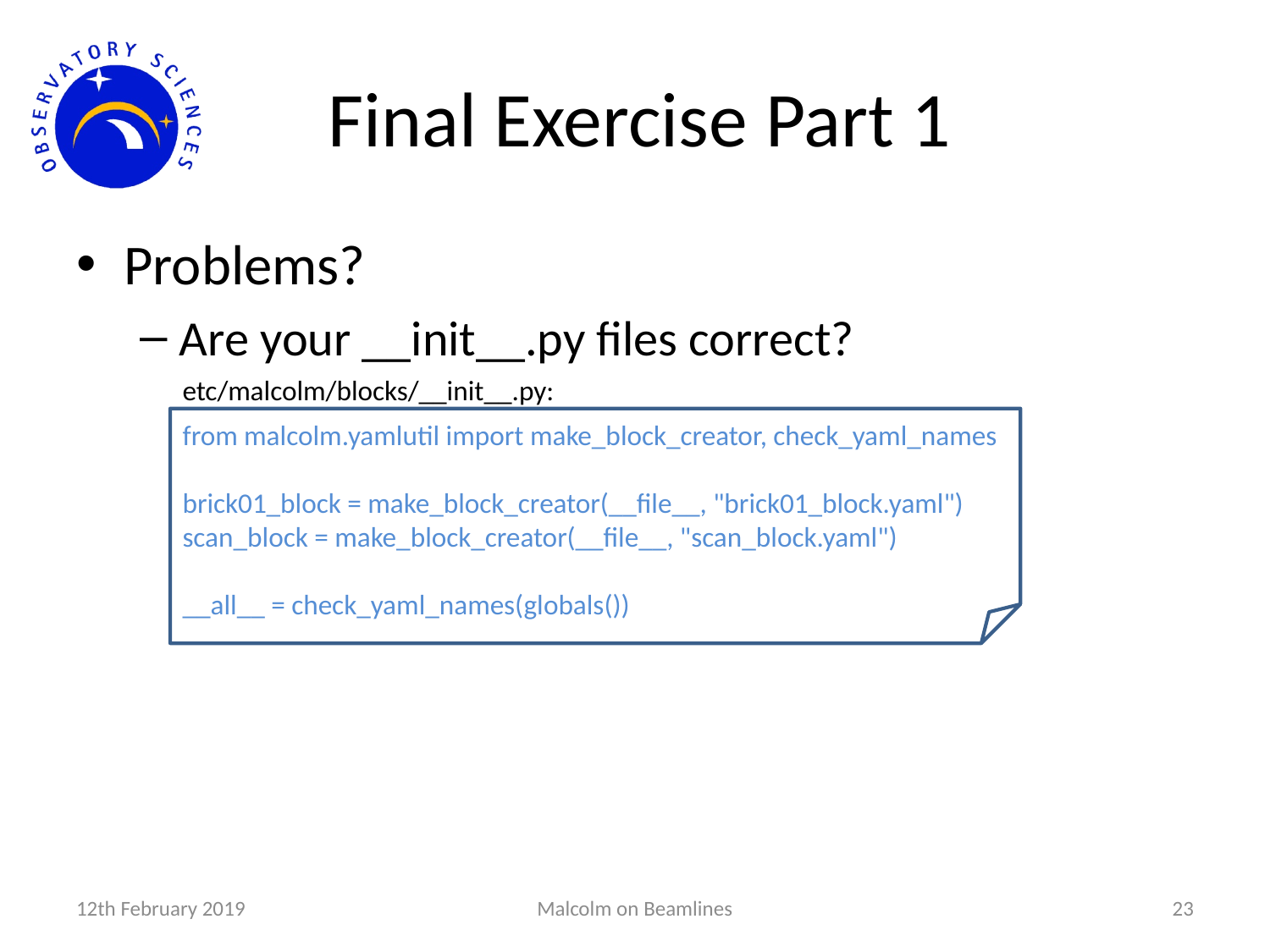

# Final Exercise Part 1
Problems?
Are your __init__.py files correct?

etc/malcolm/blocks/__init__.py:

from malcolm.yamlutil import make_block_creator, check_yaml_names

brick01_block = make_block_creator(__file__, "brick01_block.yaml")
scan_block = make_block_creator(__file__, "scan_block.yaml")

__all__ = check_yaml_names(globals())

12th February 2019
Malcolm on Beamlines
23